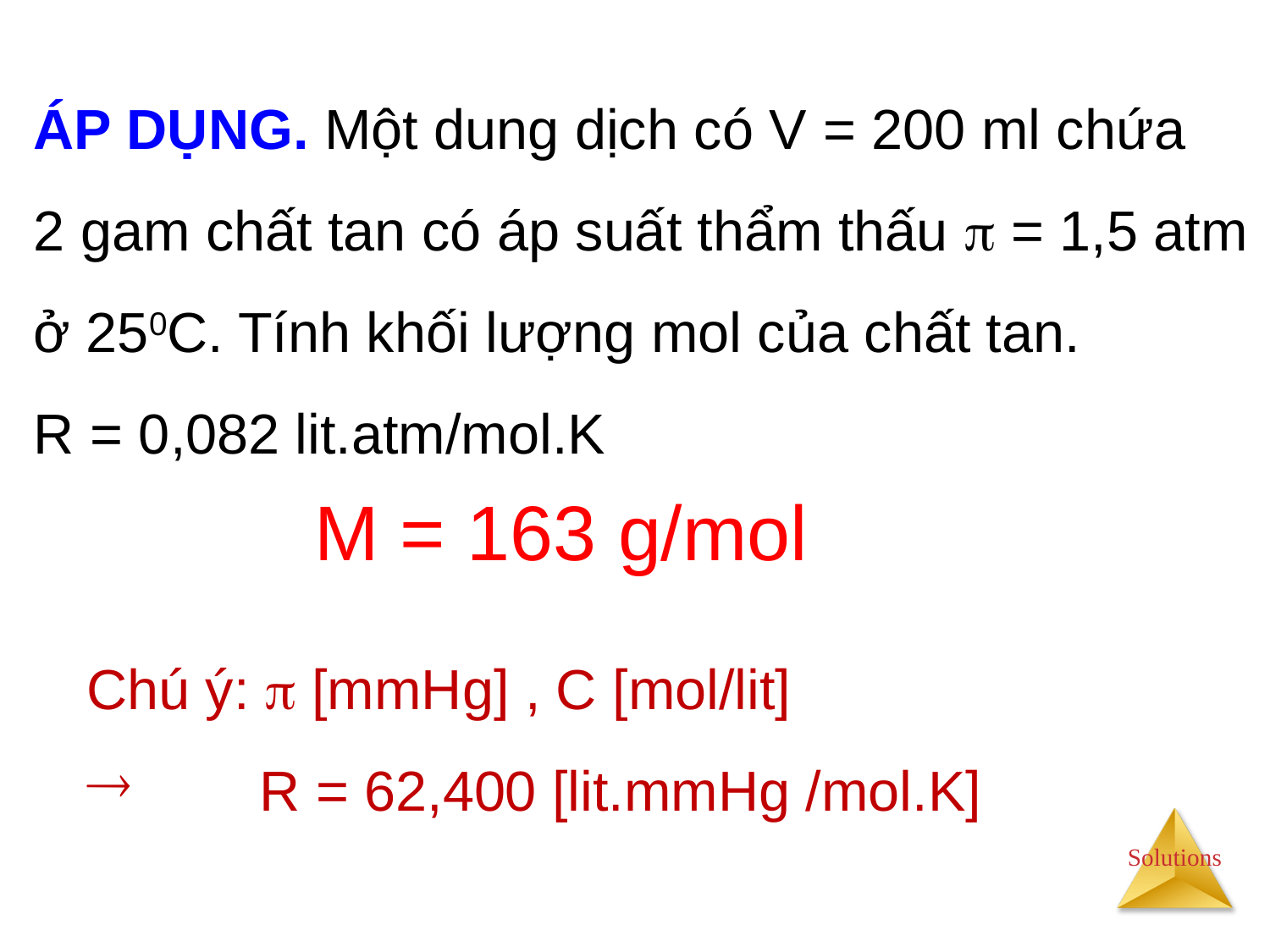

ÁP DỤNG. Một dung dịch có V = 200 ml chứa
2 gam chất tan có áp suất thẩm thấu π = 1,5 atm ở 250C. Tính khối lượng mol của chất tan.
R = 0,082 lit.atm/mol.K
M = 163 g/mol
Chú ý: π [mmHg] , C [mol/lit]
       R = 62,400 [lit.mmHg /mol.K]